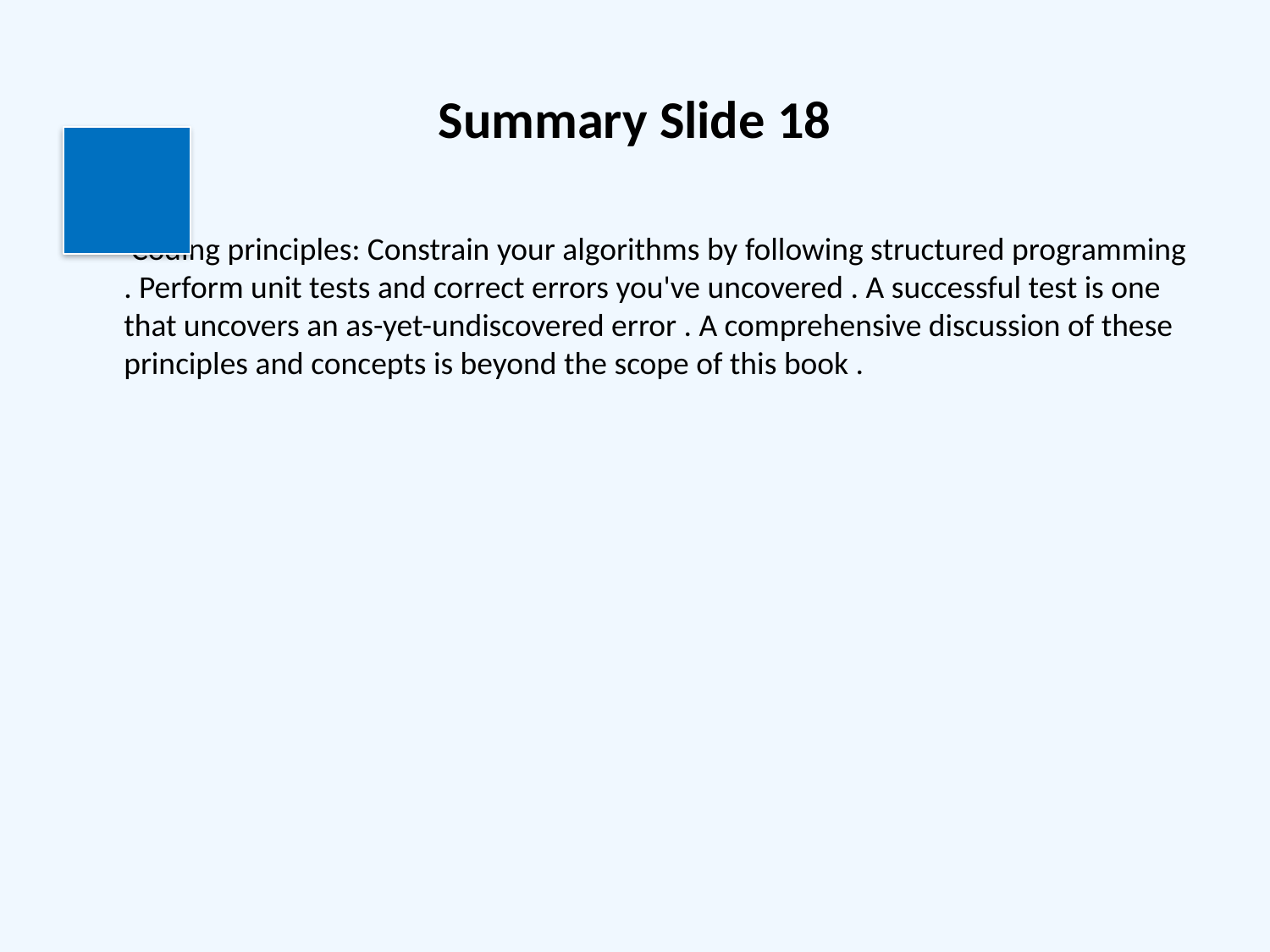

# Summary Slide 18

 Coding principles: Constrain your algorithms by following structured programming . Perform unit tests and correct errors you've uncovered . A successful test is one that uncovers an as-yet-undiscovered error . A comprehensive discussion of these principles and concepts is beyond the scope of this book .